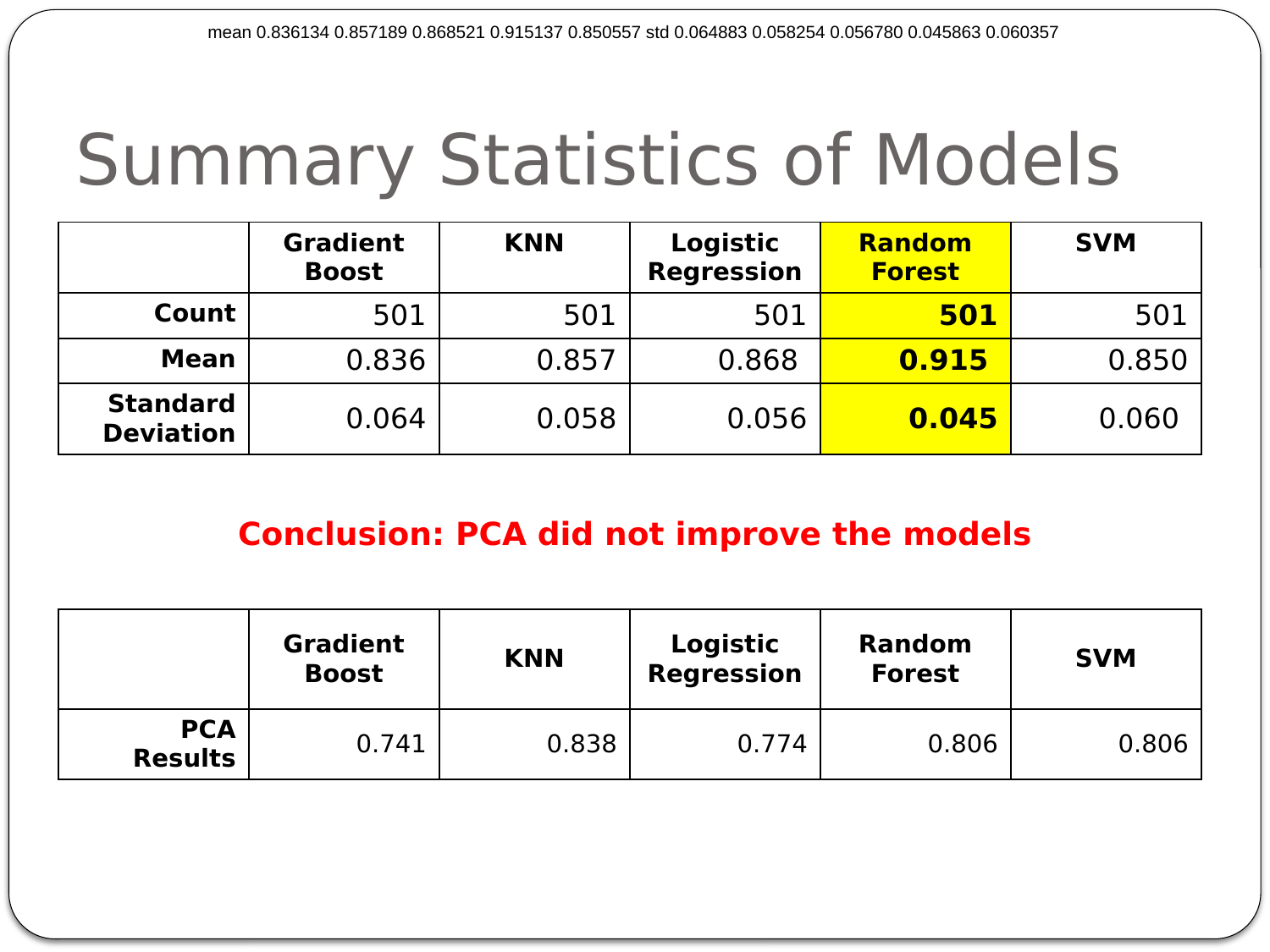

mean 0.836134 0.857189 0.868521 0.915137 0.850557 std 0.064883 0.058254 0.056780 0.045863 0.060357
# Summary Statistics of Models
|  | Gradient Boost | KNN | Logistic Regression | Random Forest | SVM |
| --- | --- | --- | --- | --- | --- |
| Count | 501 | 501 | 501 | 501 | 501 |
| Mean | 0.836 | 0.857 | 0.868 | 0.915 | 0.850 |
| Standard Deviation | 0.064 | 0.058 | 0.056 | 0.045 | 0.060 |
Conclusion: PCA did not improve the models
|  | Gradient Boost | KNN | Logistic Regression | Random Forest | SVM |
| --- | --- | --- | --- | --- | --- |
| PCA Results | 0.741 | 0.838 | 0.774 | 0.806 | 0.806 |